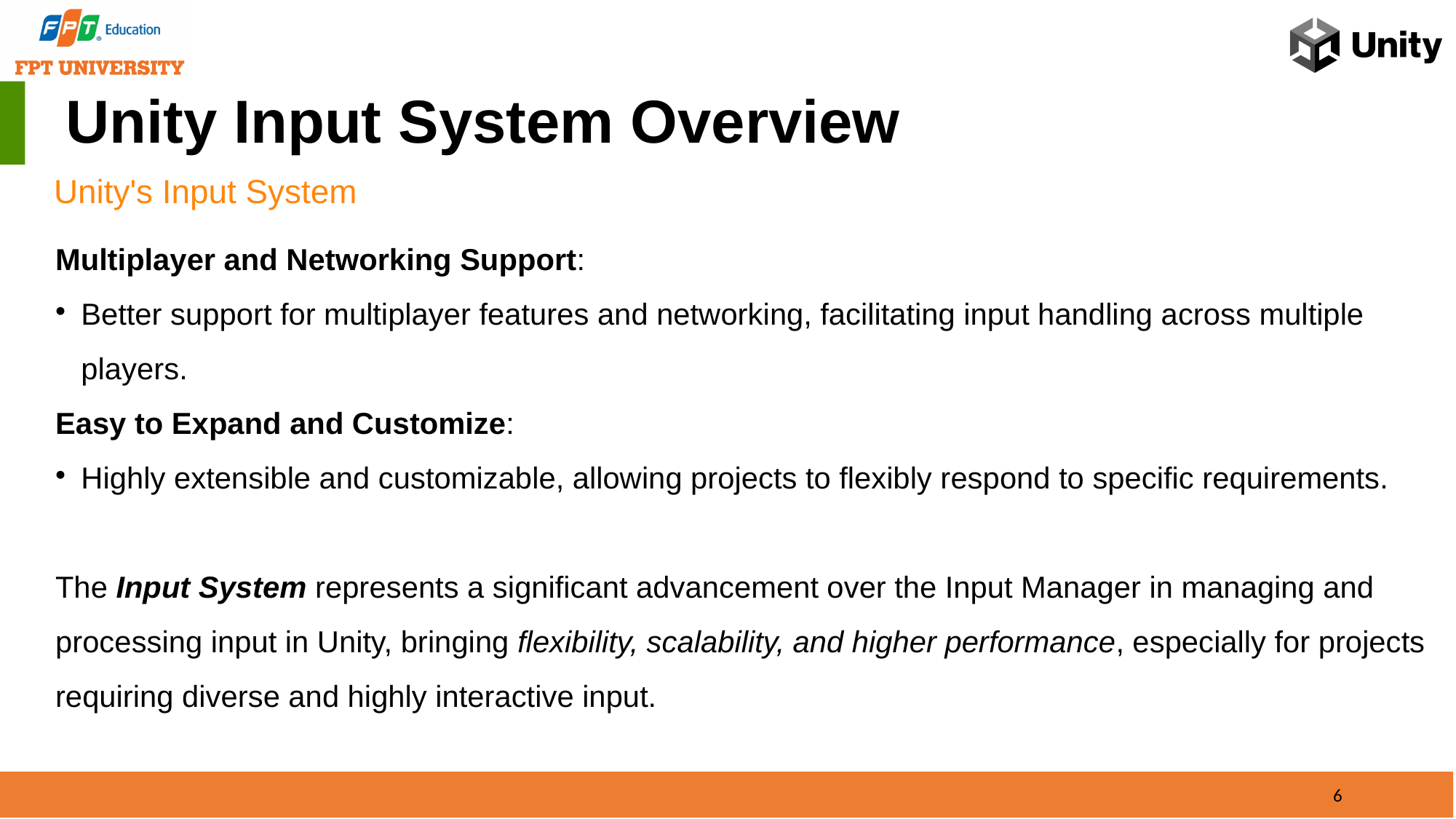

Unity Input System Overview
Unity's Input System
Multiplayer and Networking Support:
Better support for multiplayer features and networking, facilitating input handling across multiple players.
Easy to Expand and Customize:
Highly extensible and customizable, allowing projects to flexibly respond to specific requirements.

The Input System represents a significant advancement over the Input Manager in managing and processing input in Unity, bringing flexibility, scalability, and higher performance, especially for projects requiring diverse and highly interactive input.
6